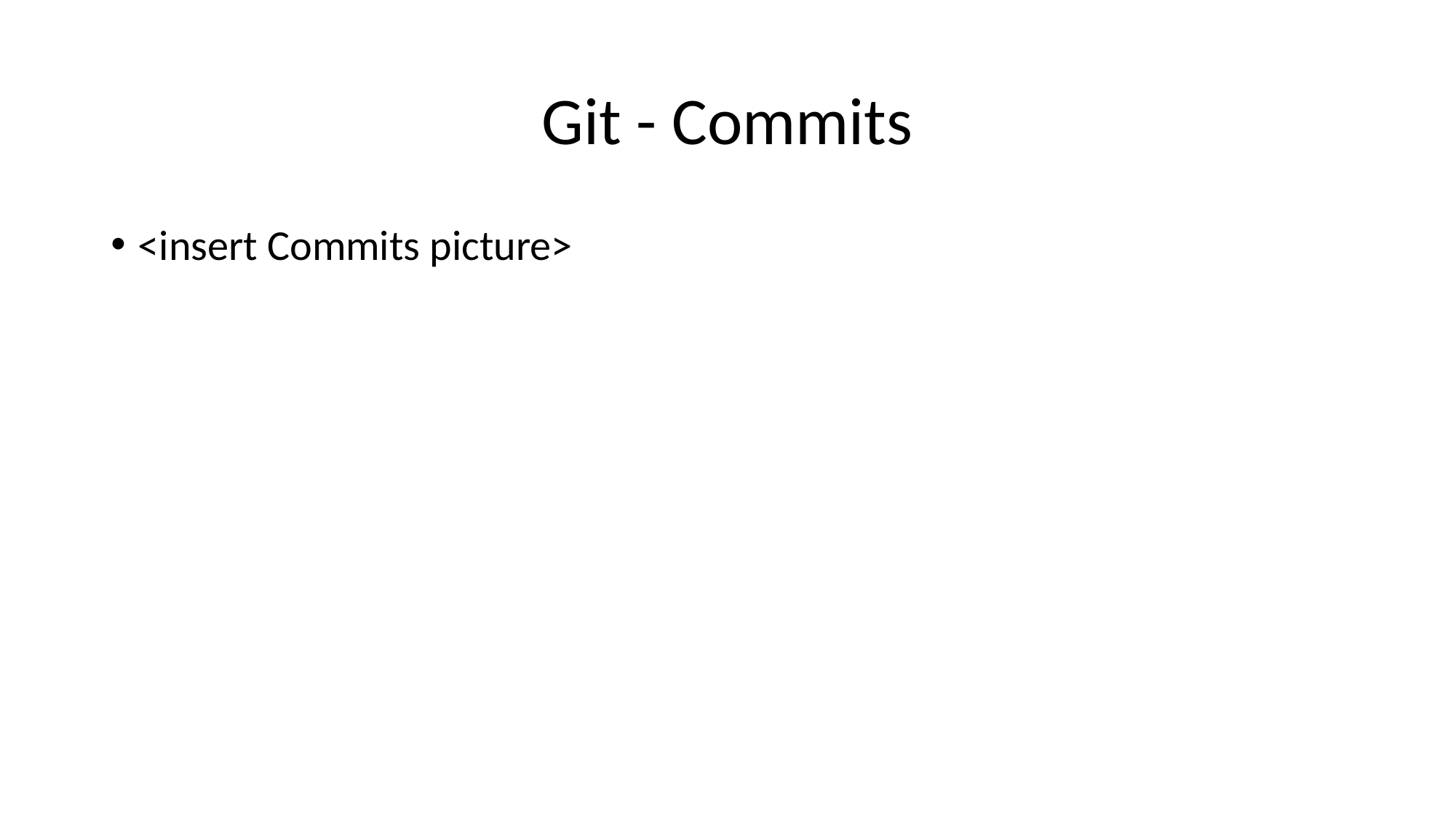

# Git - Commits
<insert Commits picture>